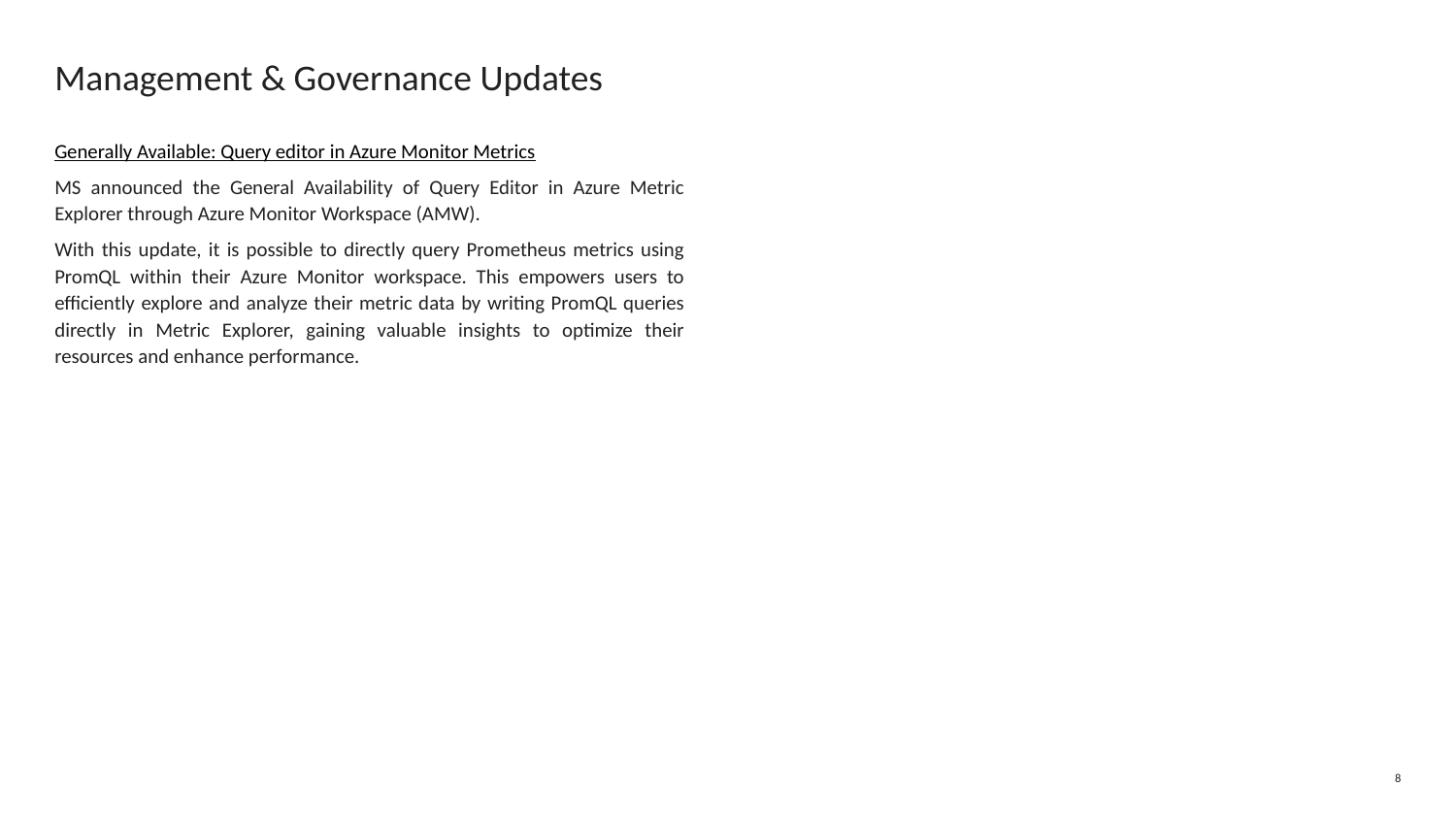

# Management & Governance Updates
Generally Available: Query editor in Azure Monitor Metrics
MS announced the General Availability of Query Editor in Azure Metric Explorer through Azure Monitor Workspace (AMW).
With this update, it is possible to directly query Prometheus metrics using PromQL within their Azure Monitor workspace. This empowers users to efficiently explore and analyze their metric data by writing PromQL queries directly in Metric Explorer, gaining valuable insights to optimize their resources and enhance performance.